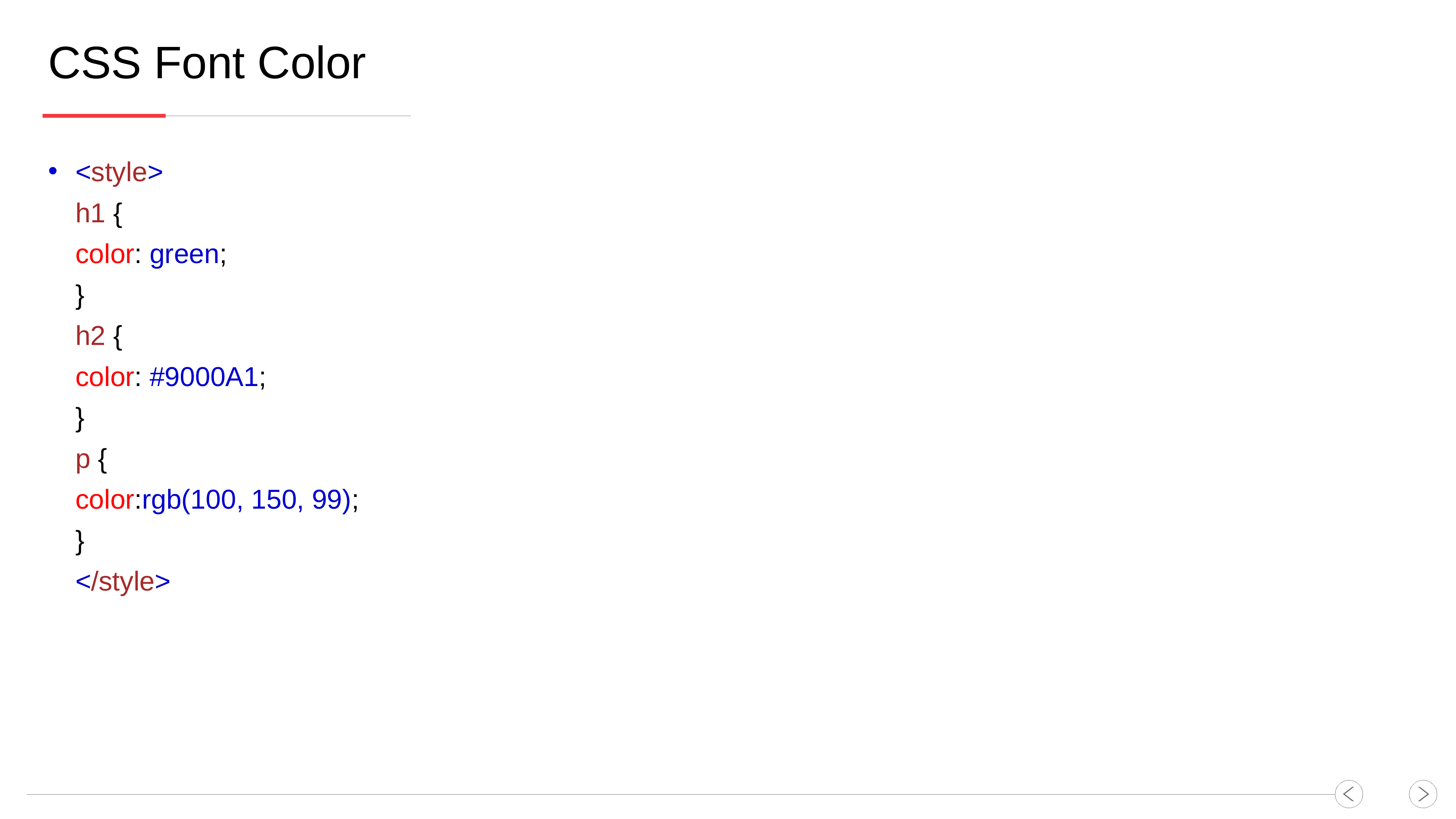

CSS Font Color
<style>
h1 {
color: green;
}
h2 {
color: #9000A1;
}
p {
color:rgb(100, 150, 99);
}
</style>